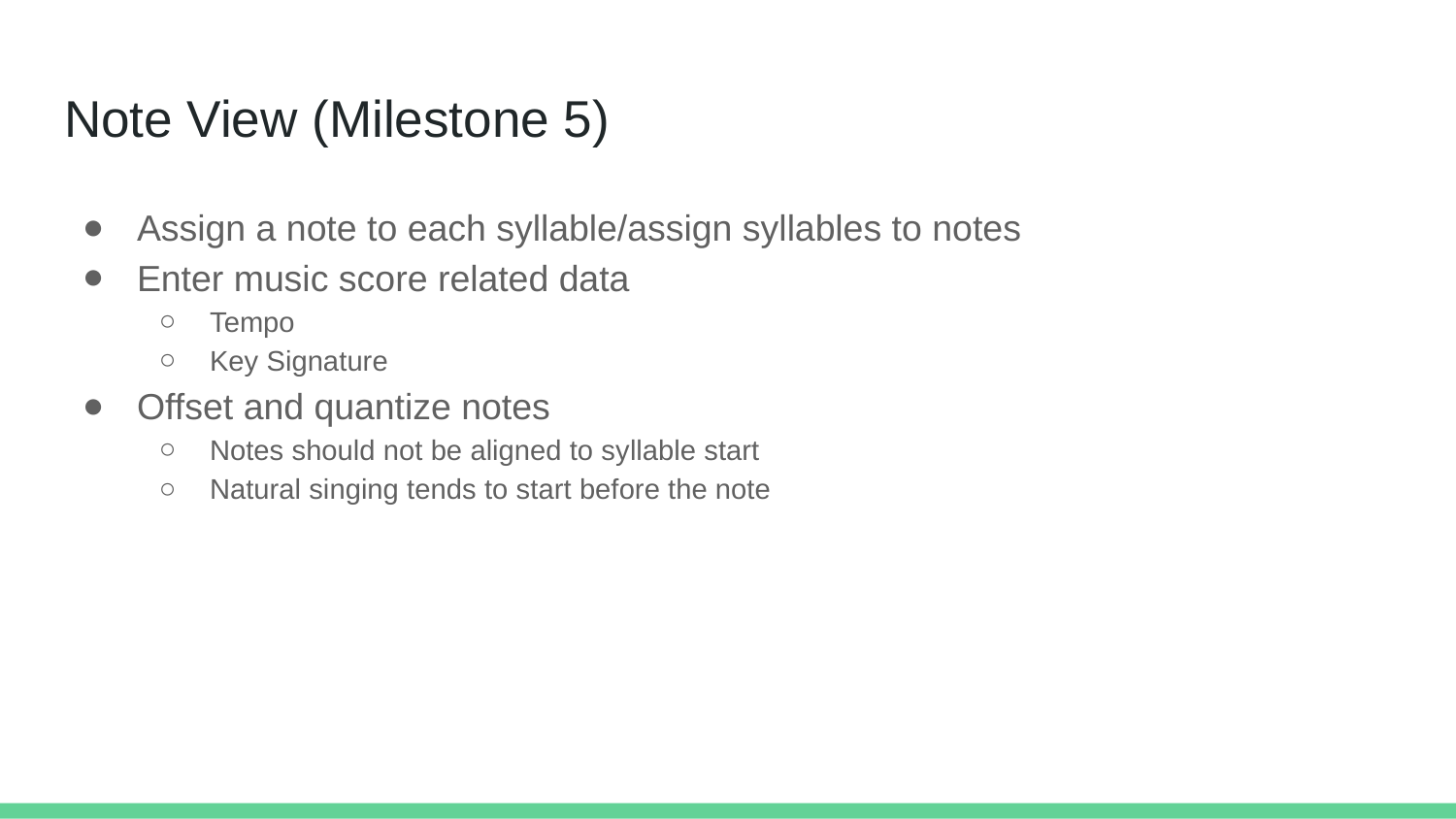

# Note View (Milestone 5)
Assign a note to each syllable/assign syllables to notes
Enter music score related data
Tempo
Key Signature
Offset and quantize notes
Notes should not be aligned to syllable start
Natural singing tends to start before the note